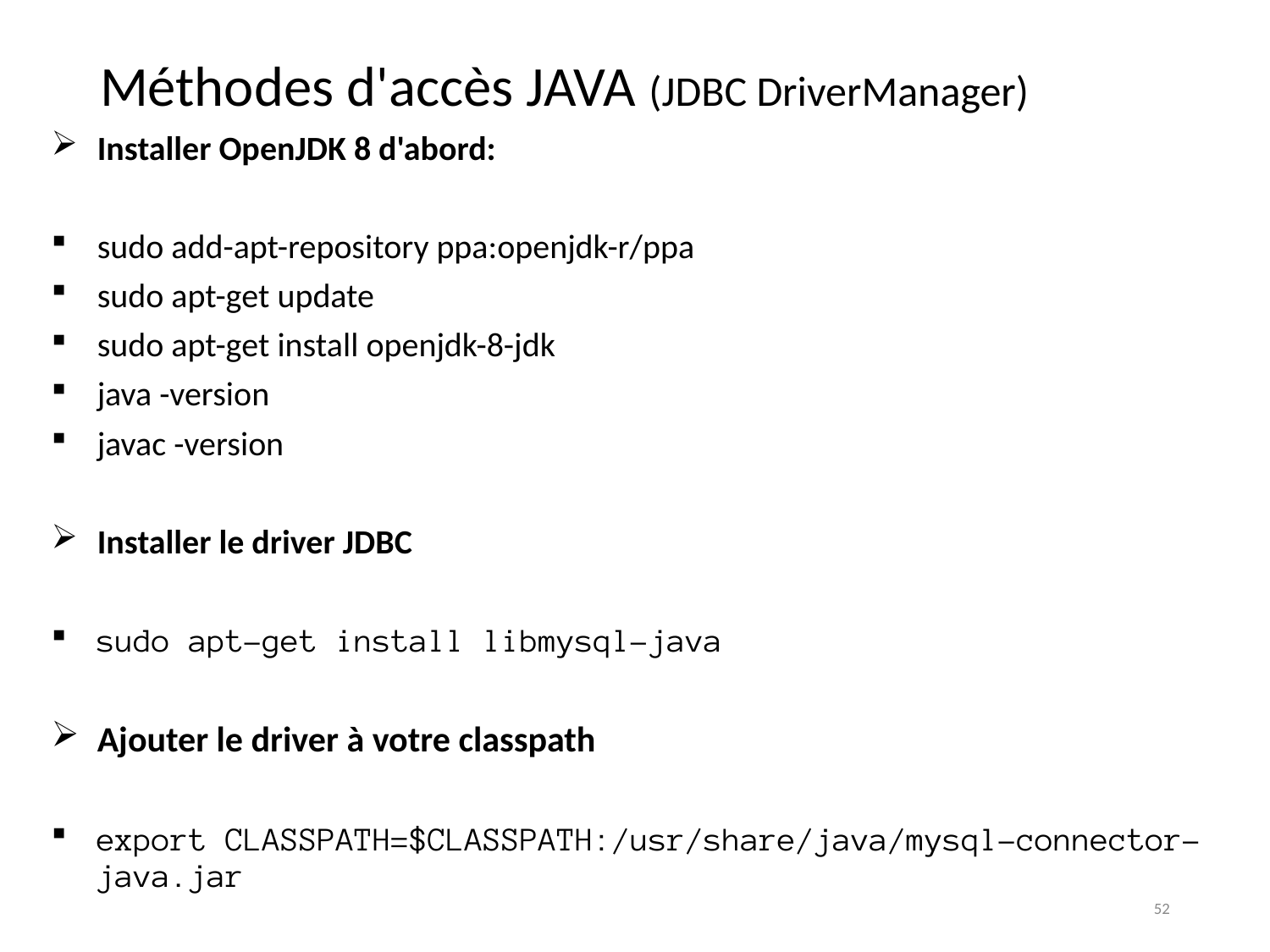

# Méthodes d'accès JAVA (JDBC DriverManager)
Installer OpenJDK 8 d'abord:

sudo add-apt-repository ppa:openjdk-r/ppa
sudo apt-get update
sudo apt-get install openjdk-8-jdk
java -version
javac -version

Installer le driver JDBC

sudo apt-get install libmysql-java

Ajouter le driver à votre classpath

export CLASSPATH=$CLASSPATH:/usr/share/java/mysql-connector-java.jar

52